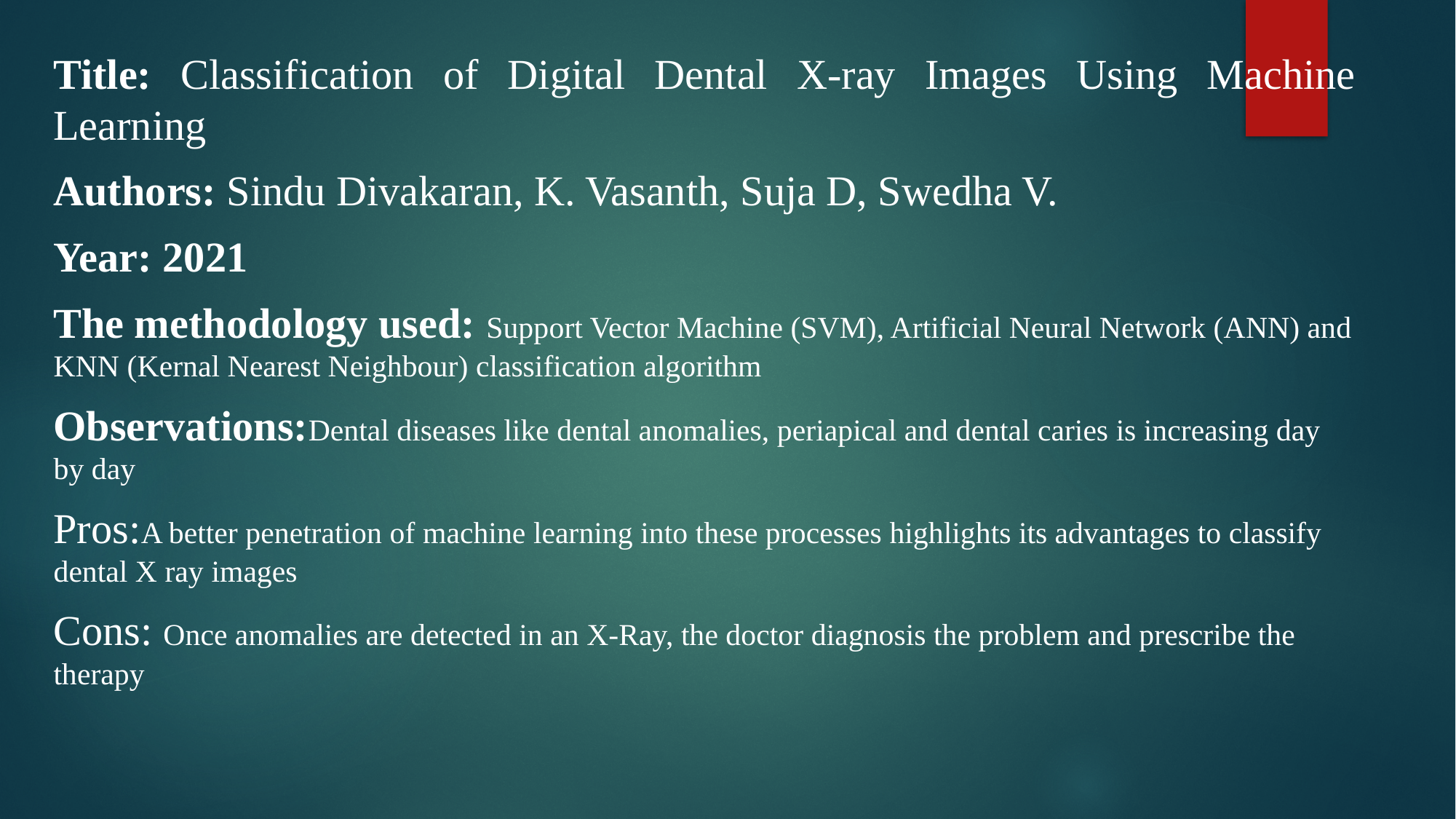

Title: Classification of Digital Dental X-ray Images Using Machine Learning
Authors: Sindu Divakaran, K. Vasanth, Suja D, Swedha V.
Year: 2021
The methodology used: Support Vector Machine (SVM), Artificial Neural Network (ANN) and KNN (Kernal Nearest Neighbour) classification algorithm
Observations:Dental diseases like dental anomalies, periapical and dental caries is increasing day by day
Pros:A better penetration of machine learning into these processes highlights its advantages to classify dental X ray images
Cons: Once anomalies are detected in an X-Ray, the doctor diagnosis the problem and prescribe the therapy